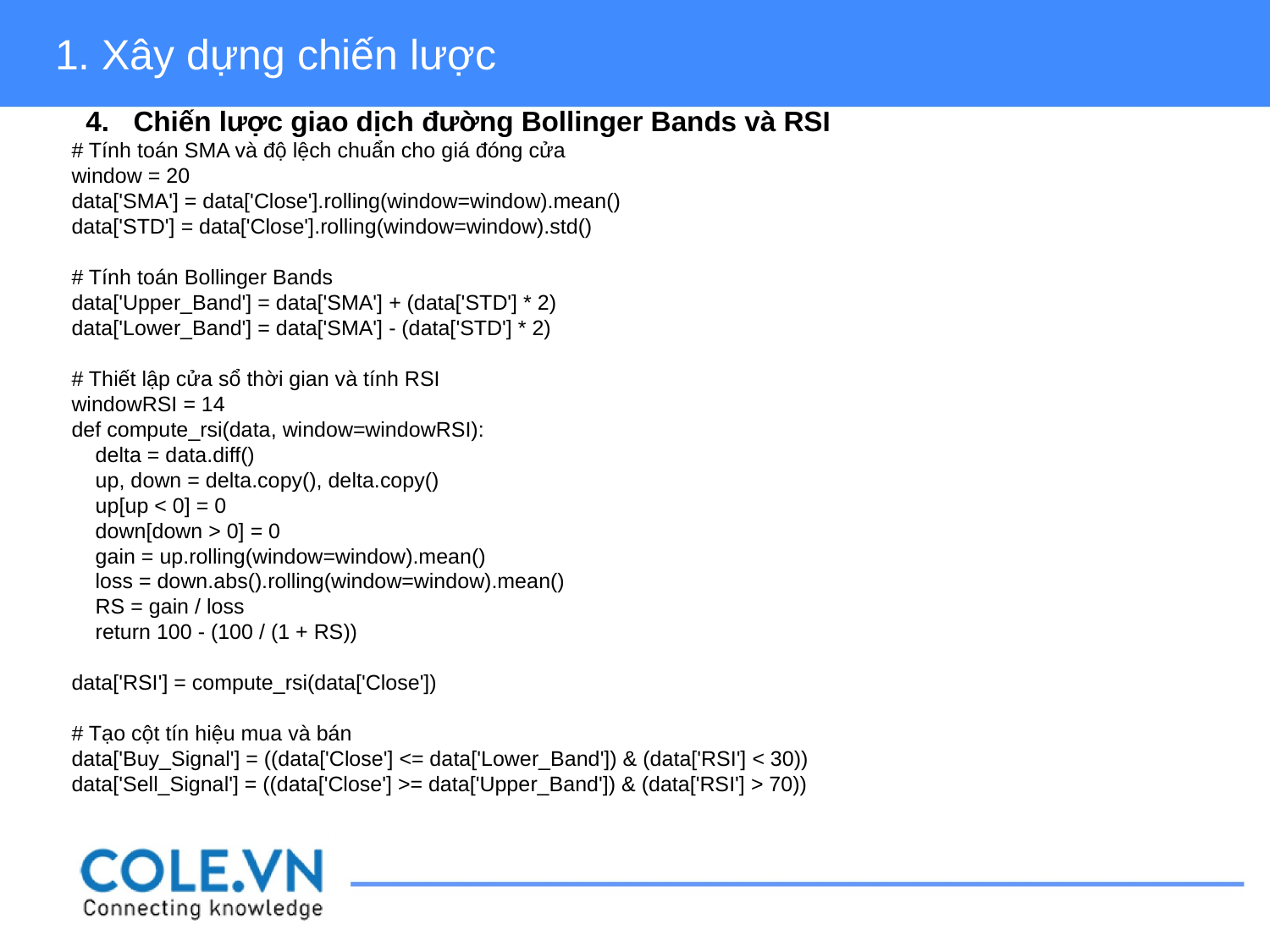

1. Xây dựng chiến lược
Chiến lược giao dịch đường Bollinger Bands và RSI
# Tính toán SMA và độ lệch chuẩn cho giá đóng cửa
window = 20
data['SMA'] = data['Close'].rolling(window=window).mean()
data['STD'] = data['Close'].rolling(window=window).std()
# Tính toán Bollinger Bands
data['Upper_Band'] = data['SMA'] + (data['STD'] * 2)
data['Lower_Band'] = data['SMA'] - (data['STD'] * 2)
# Thiết lập cửa sổ thời gian và tính RSI
windowRSI = 14
def compute_rsi(data, window=windowRSI):
    delta = data.diff()
    up, down = delta.copy(), delta.copy()
    up[up < 0] = 0
    down[down > 0] = 0
    gain = up.rolling(window=window).mean()
    loss = down.abs().rolling(window=window).mean()
    RS = gain / loss
    return 100 - (100 / (1 + RS))
data['RSI'] = compute_rsi(data['Close'])
# Tạo cột tín hiệu mua và bán
data['Buy_Signal'] = ((data['Close'] <= data['Lower_Band']) & (data['RSI'] < 30))
data['Sell_Signal'] = ((data['Close'] >= data['Upper_Band']) & (data['RSI'] > 70))